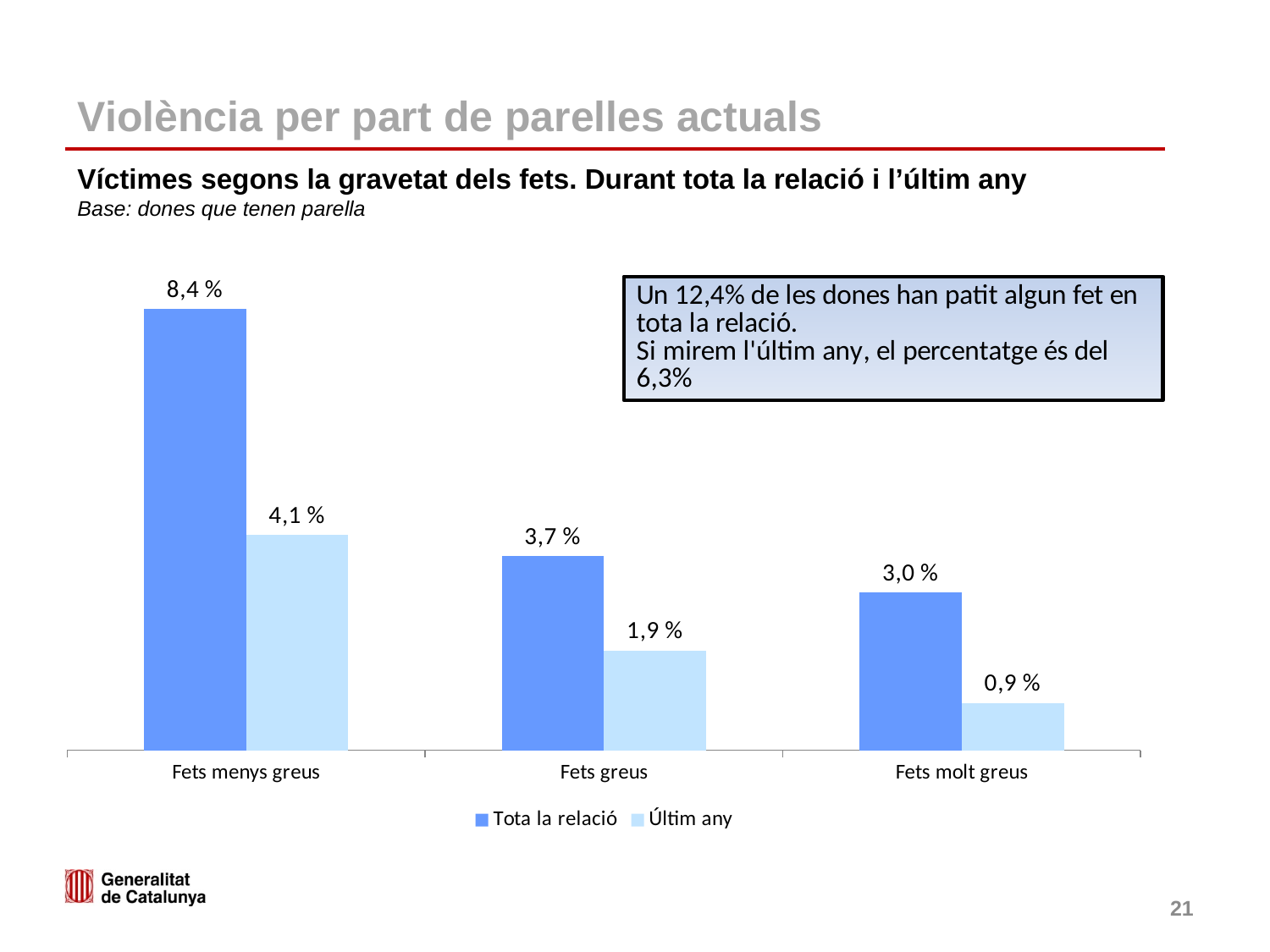

# Violència per part de parelles actuals
Víctimes segons la gravetat dels fets. Durant tota la relació i l’últim any
Base: dones que tenen parella

### Chart

| Category | Tota la relació | Últim any |
|---|---|---|
| Fets menys greus | 8.4 | 4.1 |
| Fets greus | 3.7 | 1.9 |
| Fets molt greus | 3.0 | 0.9 |
21